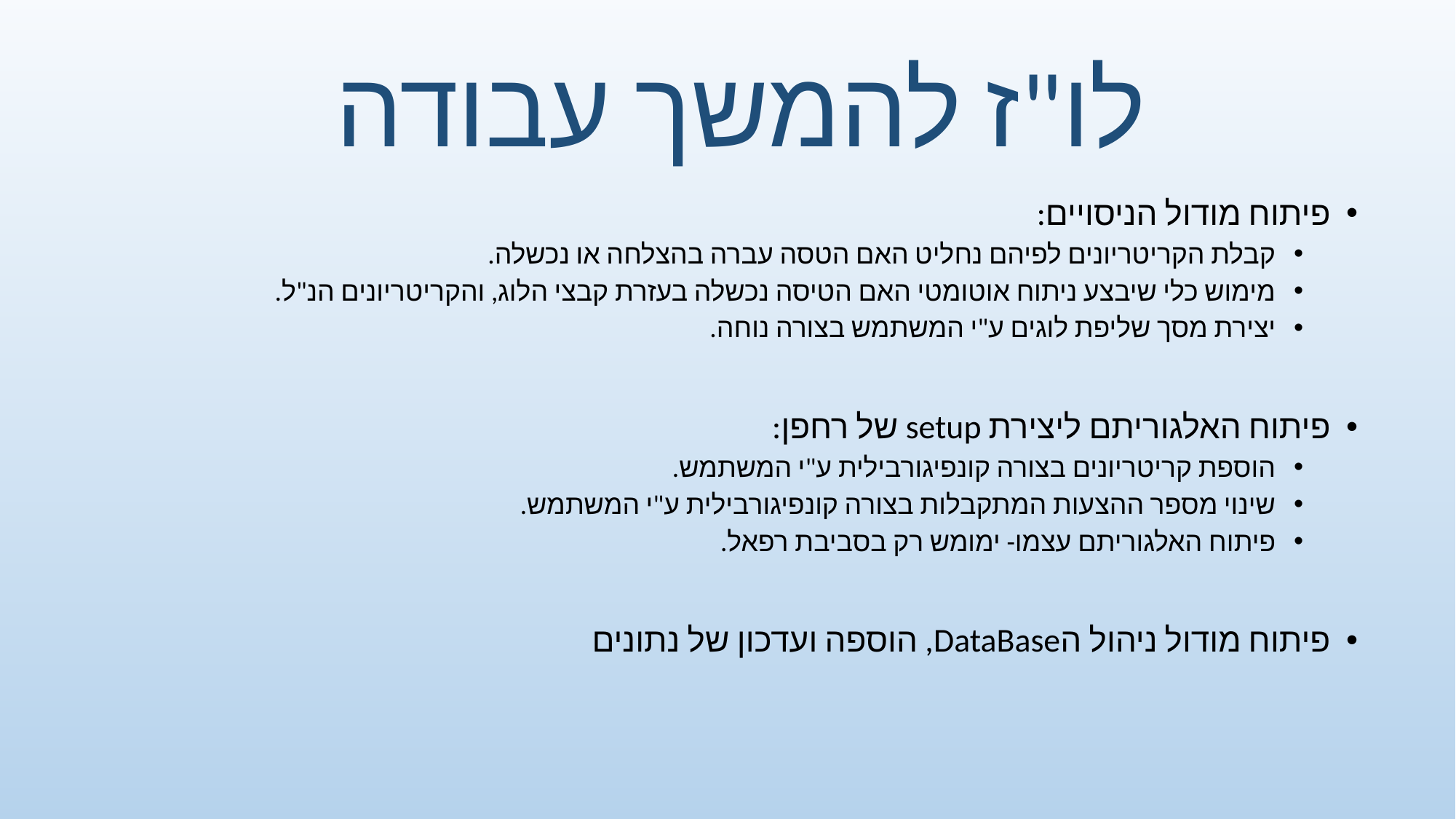

לו"ז להמשך עבודה
פיתוח מודול הניסויים:
קבלת הקריטריונים לפיהם נחליט האם הטסה עברה בהצלחה או נכשלה.
מימוש כלי שיבצע ניתוח אוטומטי האם הטיסה נכשלה בעזרת קבצי הלוג, והקריטריונים הנ"ל.
יצירת מסך שליפת לוגים ע"י המשתמש בצורה נוחה.

פיתוח האלגוריתם ליצירת setup של רחפן:
הוספת קריטריונים בצורה קונפיגורבילית ע"י המשתמש.
שינוי מספר ההצעות המתקבלות בצורה קונפיגורבילית ע"י המשתמש.
פיתוח האלגוריתם עצמו- ימומש רק בסביבת רפאל.

פיתוח מודול ניהול הDataBase, הוספה ועדכון של נתונים